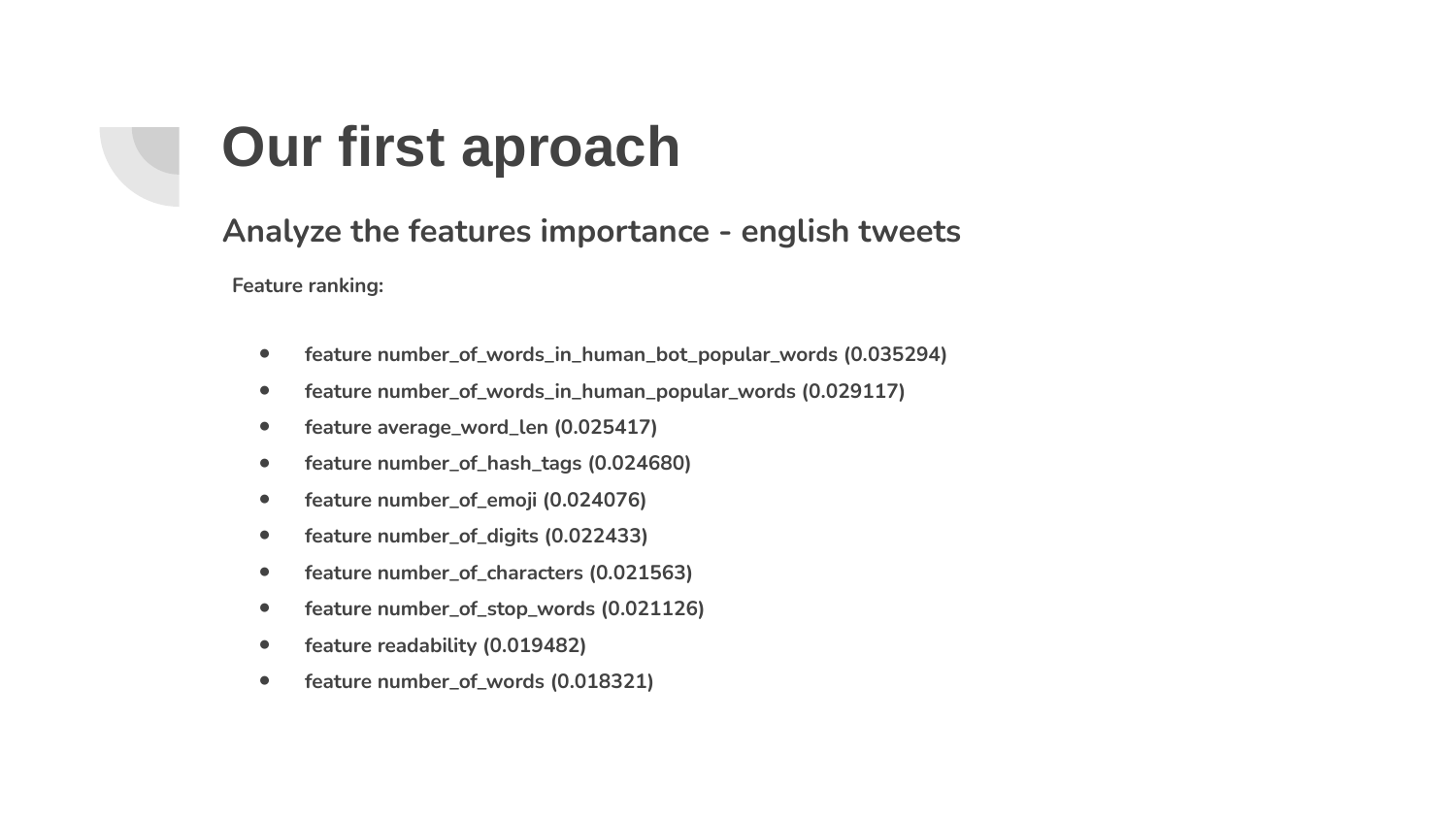

# Our first aproach

Analyze the features importance - english tweets

Feature ranking:
feature number_of_words_in_human_bot_popular_words (0.035294)
feature number_of_words_in_human_popular_words (0.029117)
feature average_word_len (0.025417)
feature number_of_hash_tags (0.024680)
feature number_of_emoji (0.024076)
feature number_of_digits (0.022433)
feature number_of_characters (0.021563)
feature number_of_stop_words (0.021126)
feature readability (0.019482)
feature number_of_words (0.018321)